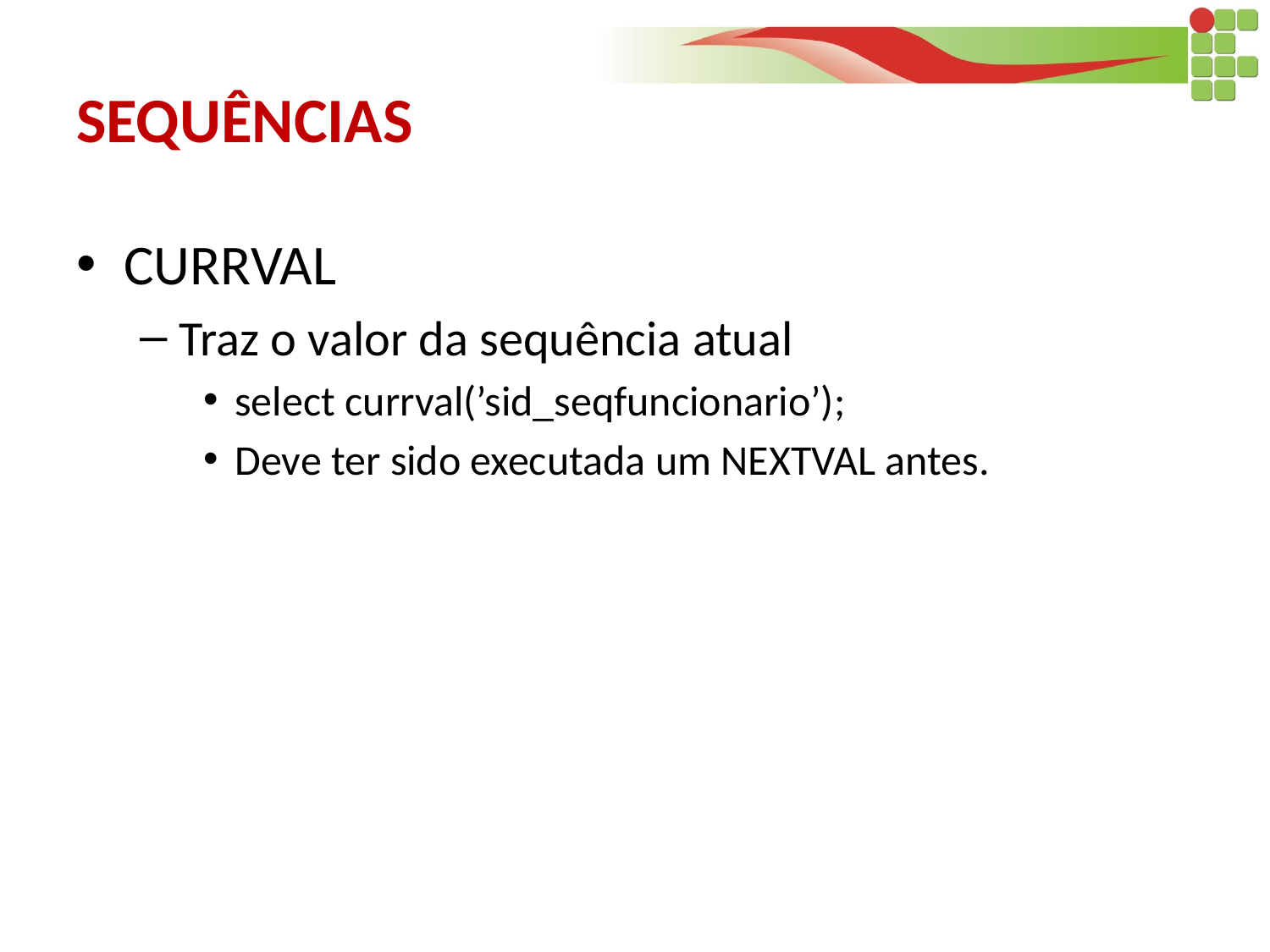

# SEQUÊNCIAS
CURRVAL
Traz o valor da sequência atual
select currval(’sid_seqfuncionario’);
Deve ter sido executada um NEXTVAL antes.